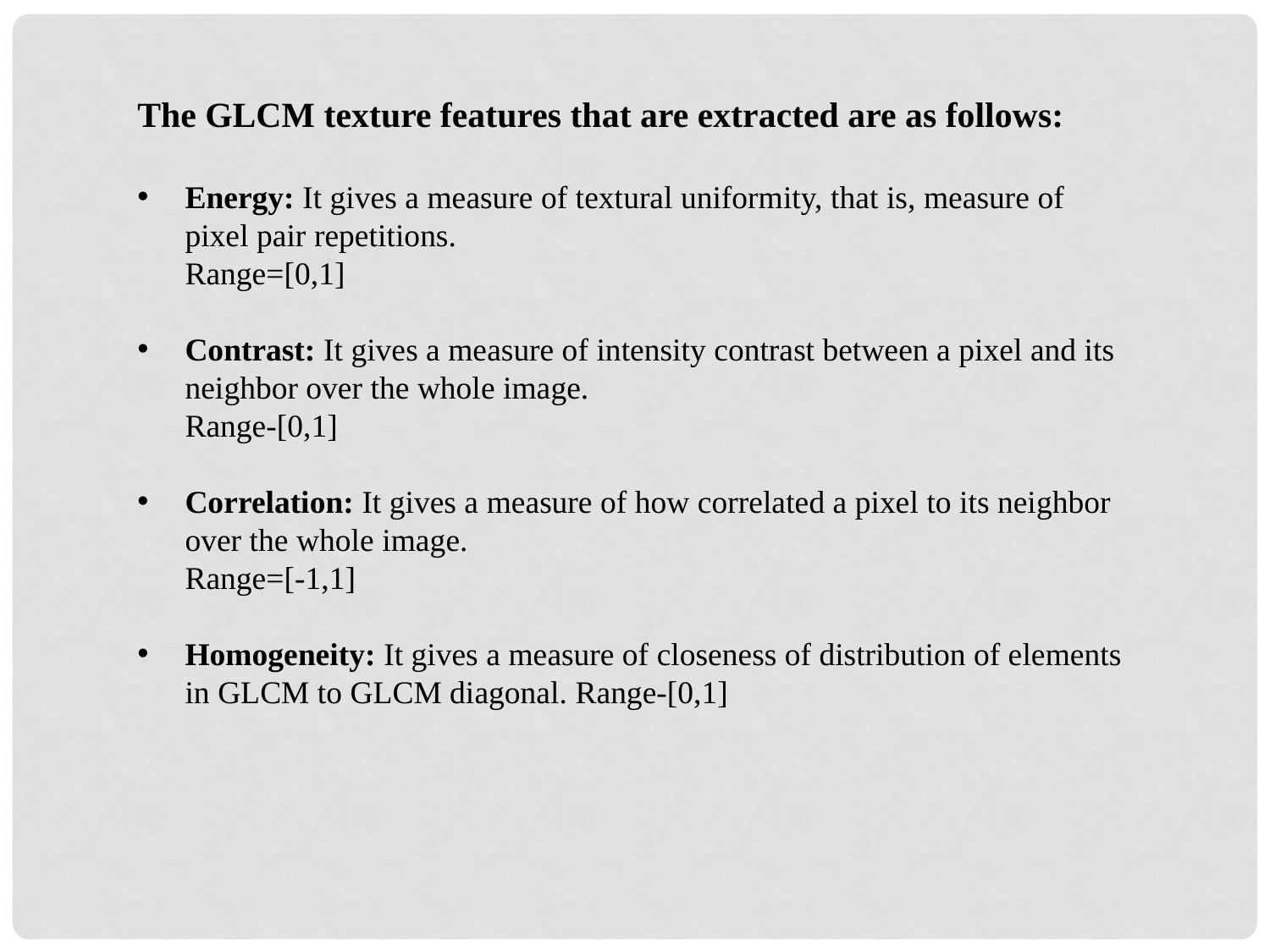

The GLCM texture features that are extracted are as follows:
Energy: It gives a measure of textural uniformity, that is, measure of pixel pair repetitions.
Range=[0,1]
Contrast: It gives a measure of intensity contrast between a pixel and its neighbor over the whole image.
Range-[0,1]
Correlation: It gives a measure of how correlated a pixel to its neighbor over the whole image.
Range=[-1,1]
Homogeneity: It gives a measure of closeness of distribution of elements in GLCM to GLCM diagonal. Range-[0,1]